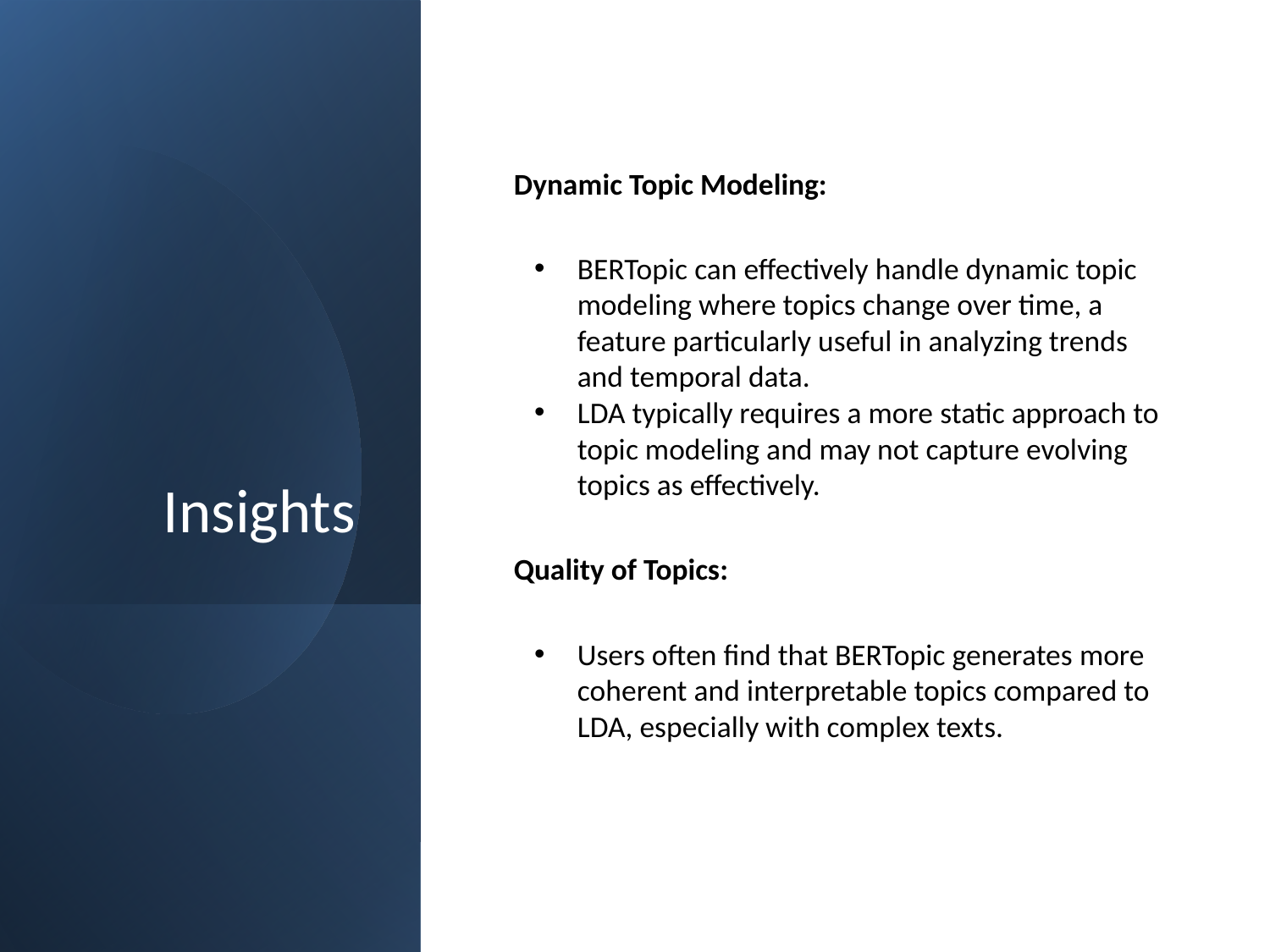

# Insights
Dynamic Topic Modeling:

BERTopic can effectively handle dynamic topic modeling where topics change over time, a feature particularly useful in analyzing trends and temporal data.
LDA typically requires a more static approach to topic modeling and may not capture evolving topics as effectively.

Quality of Topics:

Users often find that BERTopic generates more coherent and interpretable topics compared to LDA, especially with complex texts.